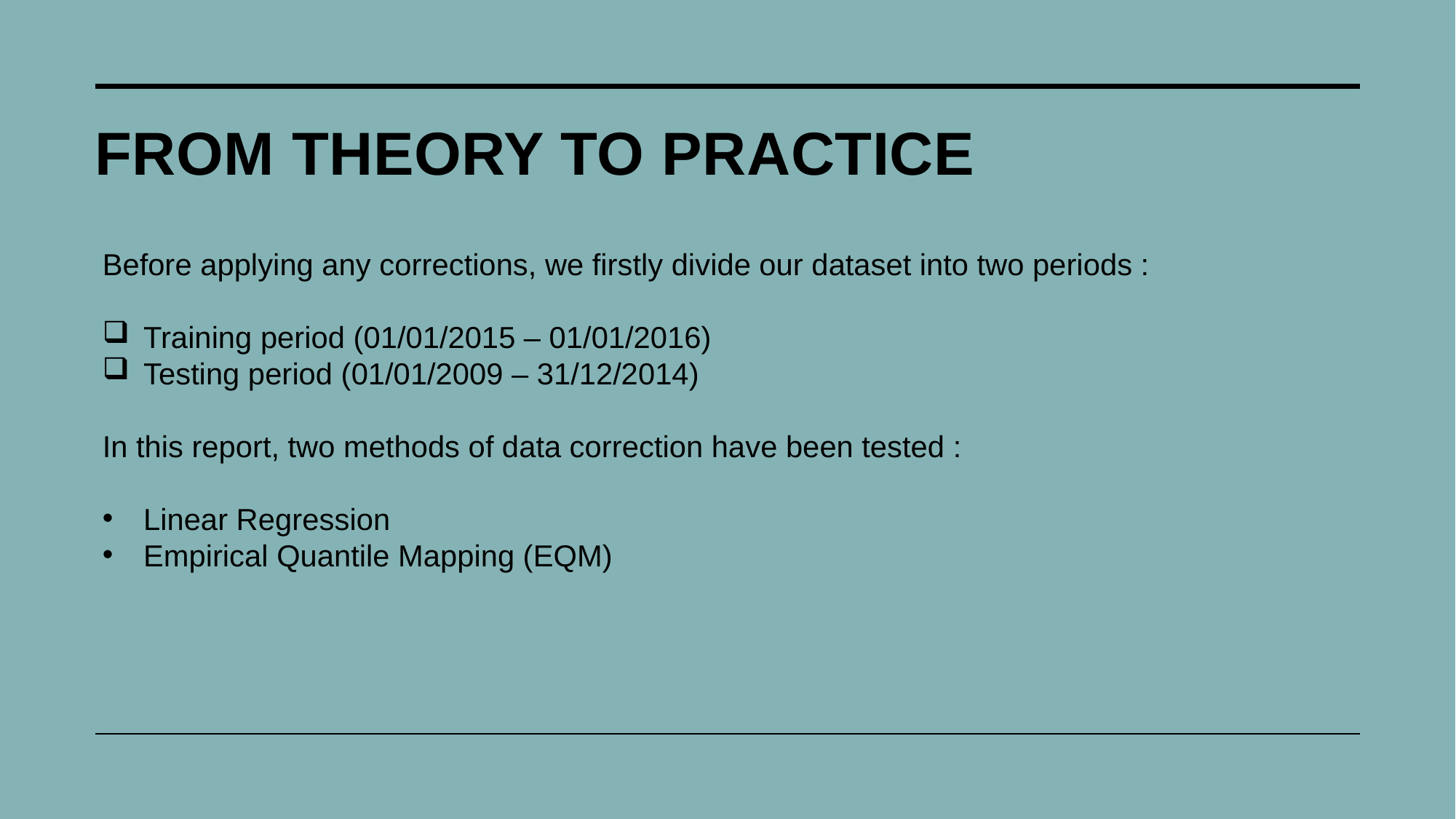

From theory to practice
Before applying any corrections, we firstly divide our dataset into two periods :

Training period (01/01/2015 – 01/01/2016)
Testing period (01/01/2009 – 31/12/2014)

In this report, two methods of data correction have been tested :

Linear Regression
Empirical Quantile Mapping (EQM)